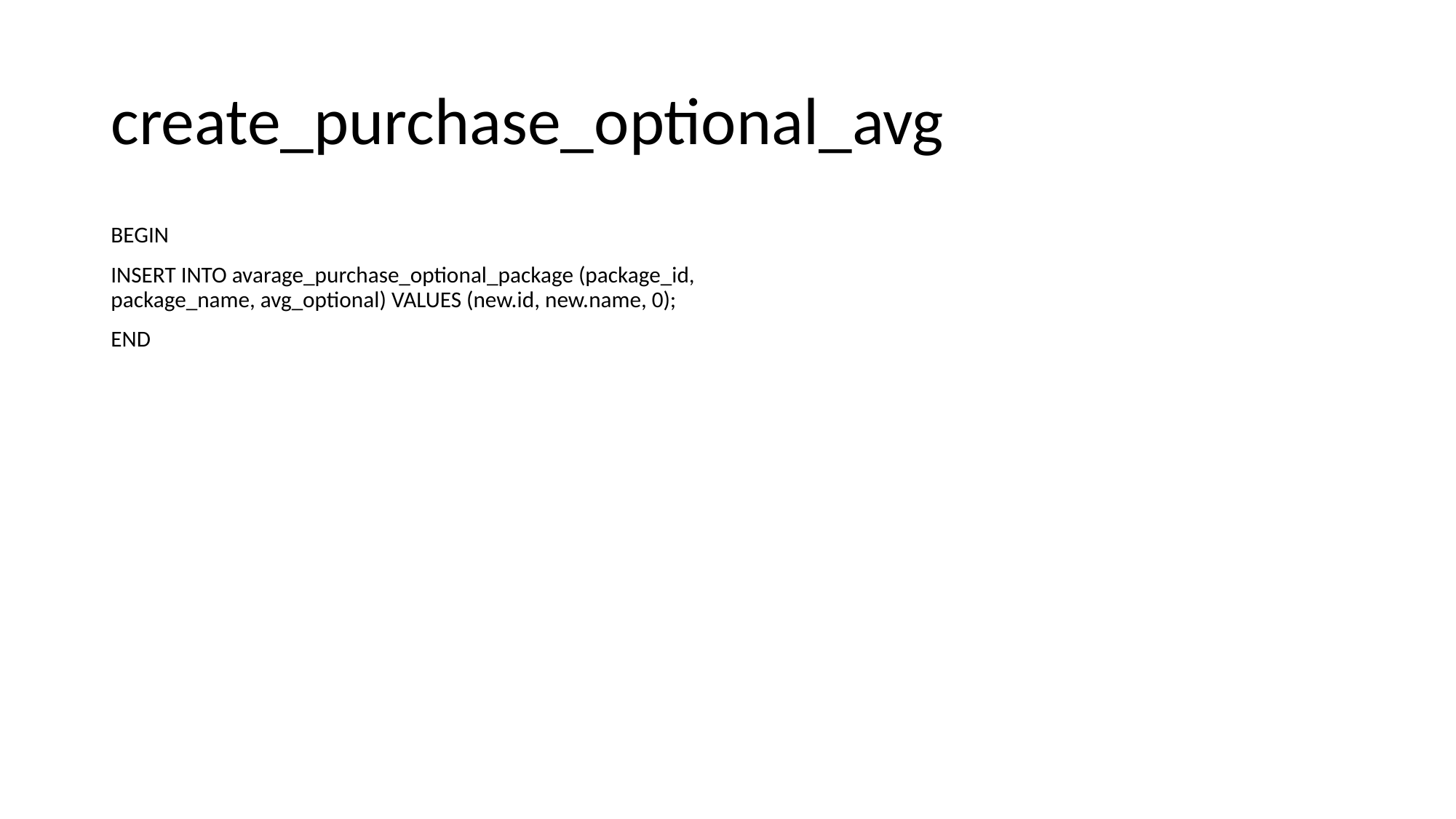

# create_purchase_optional_avg
BEGIN
INSERT INTO avarage_purchase_optional_package (package_id, package_name, avg_optional) VALUES (new.id, new.name, 0);
END